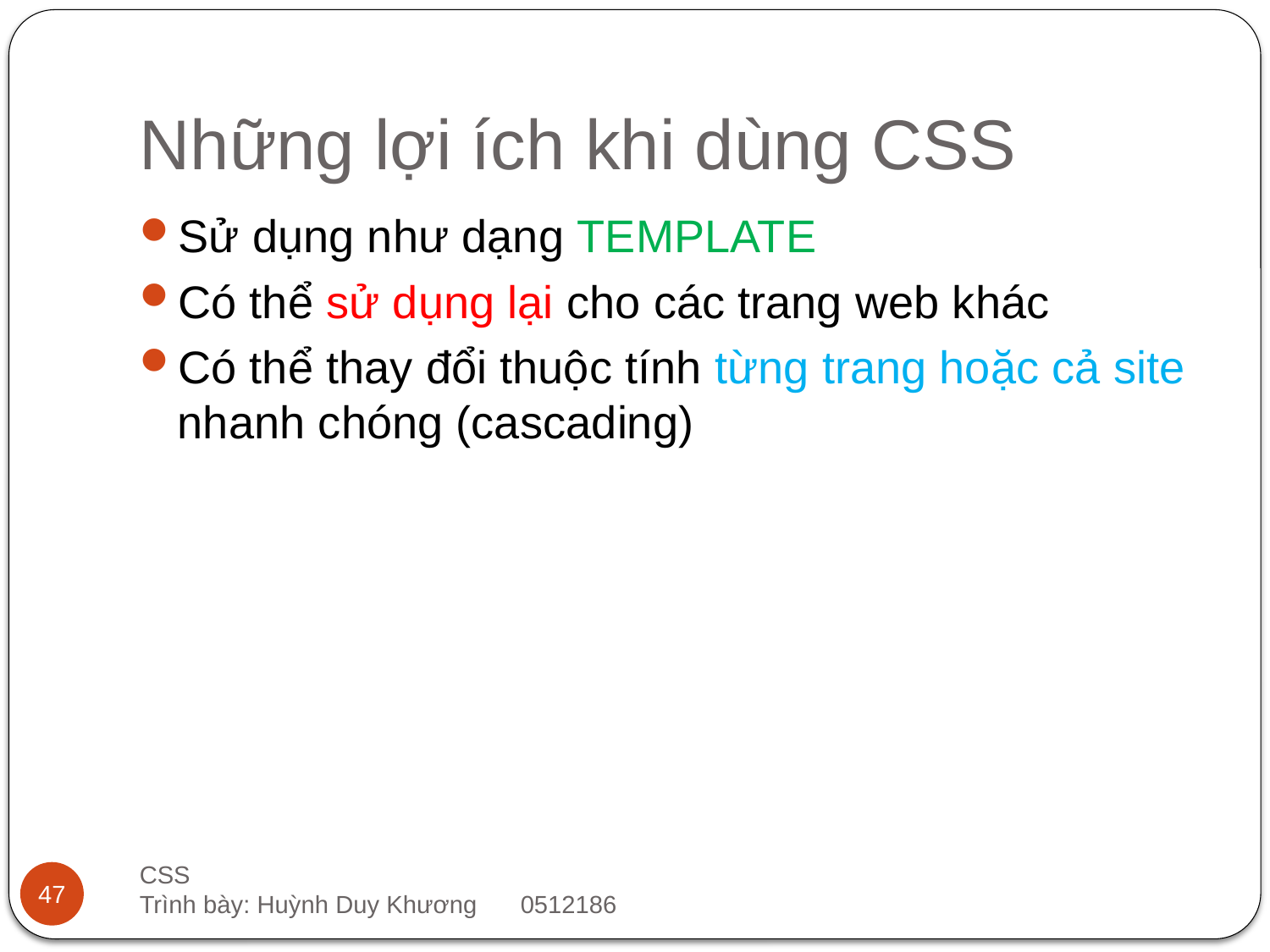

# Những lợi ích khi dùng CSS
Sử dụng như dạng TEMPLATE
Có thể sử dụng lại cho các trang web khác
Có thể thay đổi thuộc tính từng trang hoặc cả site nhanh chóng (cascading)
CSS
Trình bày: Huỳnh Duy Khương	0512186
47